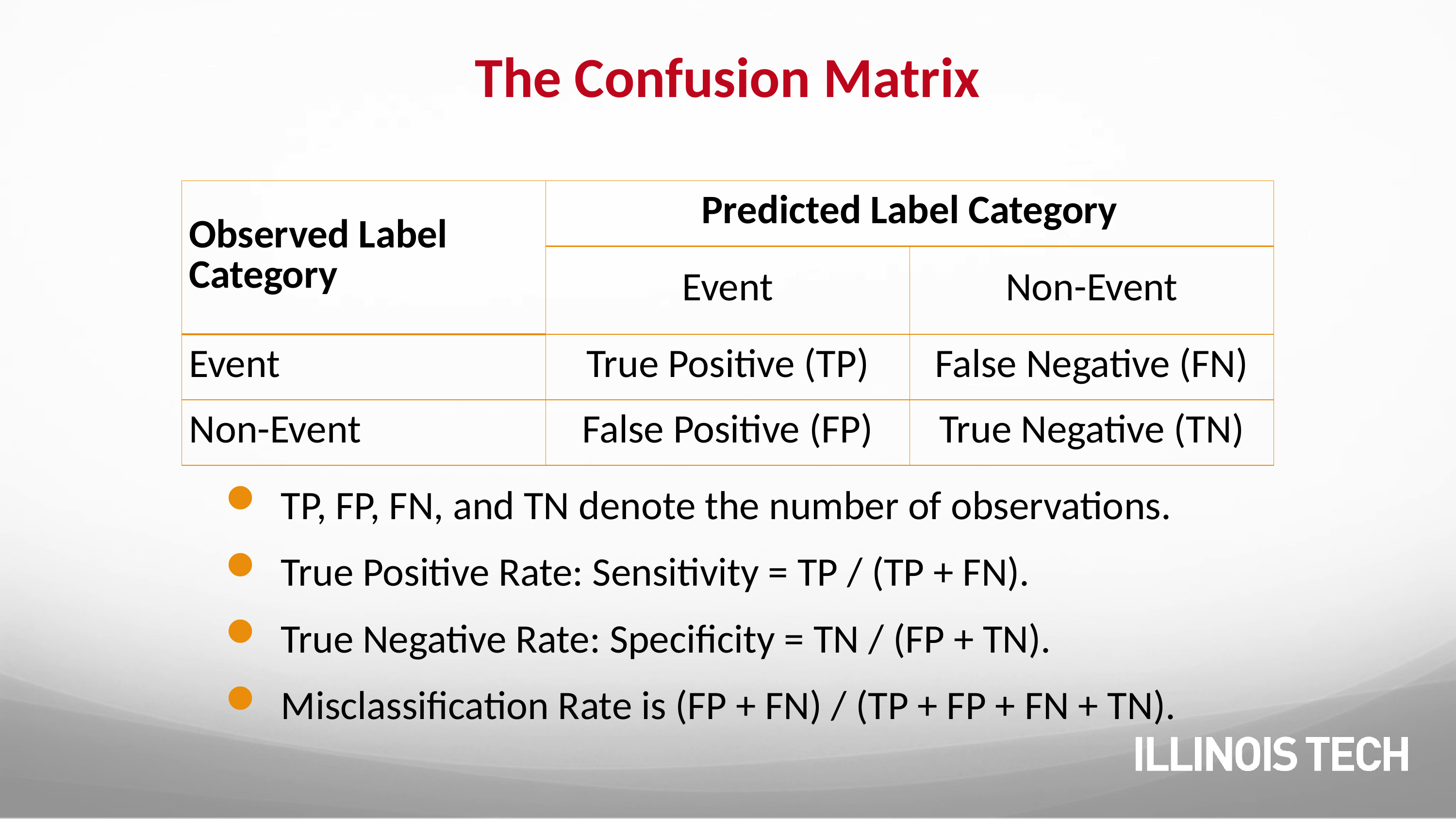

# The Confusion Matrix
| Observed Label Category | Predicted Label Category |  |
| --- | --- | --- |
|  | Event | Non-Event |
| Event | True Positive (TP) | False Negative (FN) |
| Non-Event | False Positive (FP) | True Negative (TN) |
TP, FP, FN, and TN denote the number of observations.
True Positive Rate: Sensitivity = TP / (TP + FN).
True Negative Rate: Specificity = TN / (FP + TN).
Misclassification Rate is (FP + FN) / (TP + FP + FN + TN).